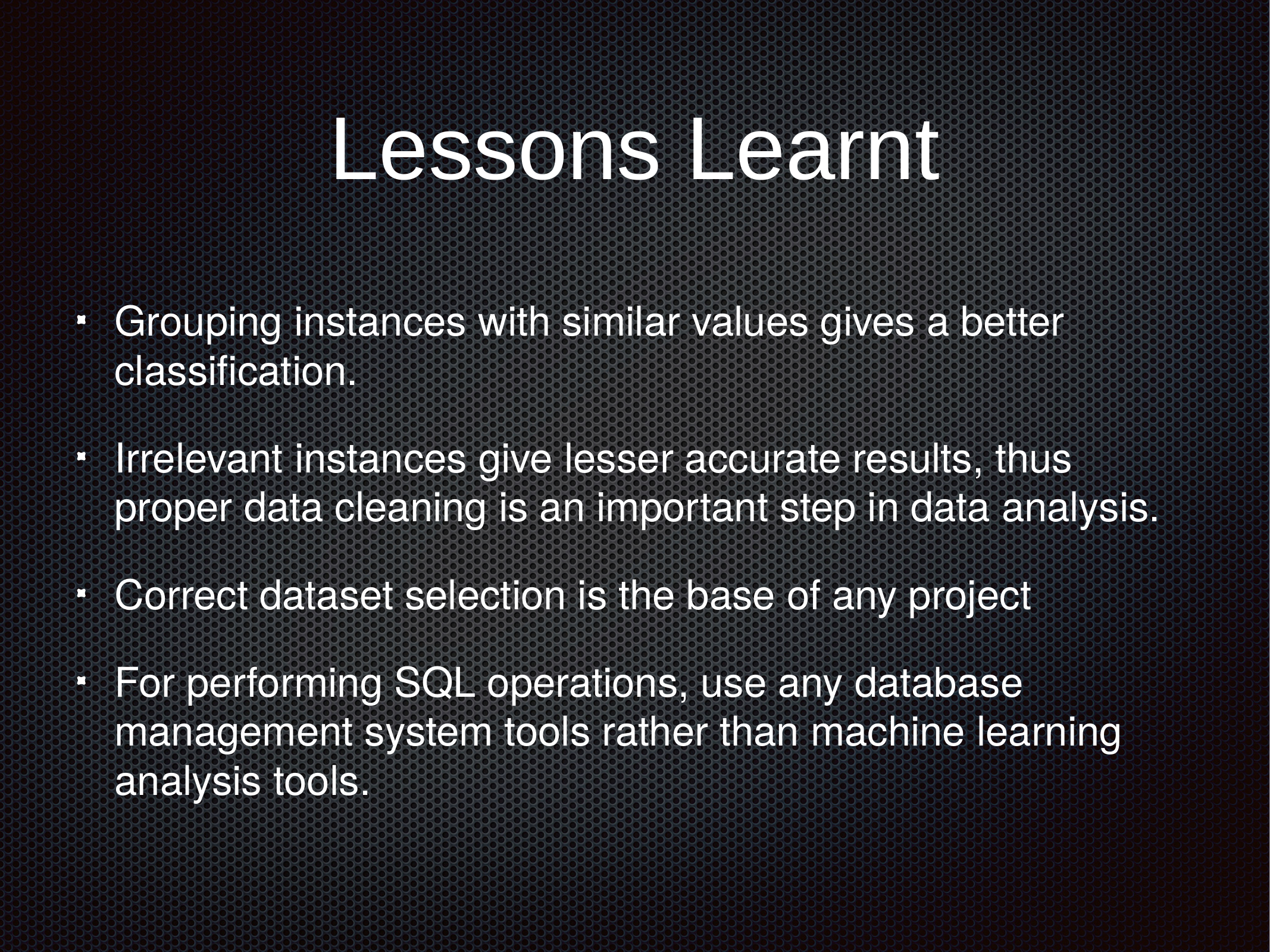

# Lessons Learnt
Grouping instances with similar values gives a better classification.
Irrelevant instances give lesser accurate results, thus proper data cleaning is an important step in data analysis.
Correct dataset selection is the base of any project
For performing SQL operations, use any database management system tools rather than machine learning analysis tools.